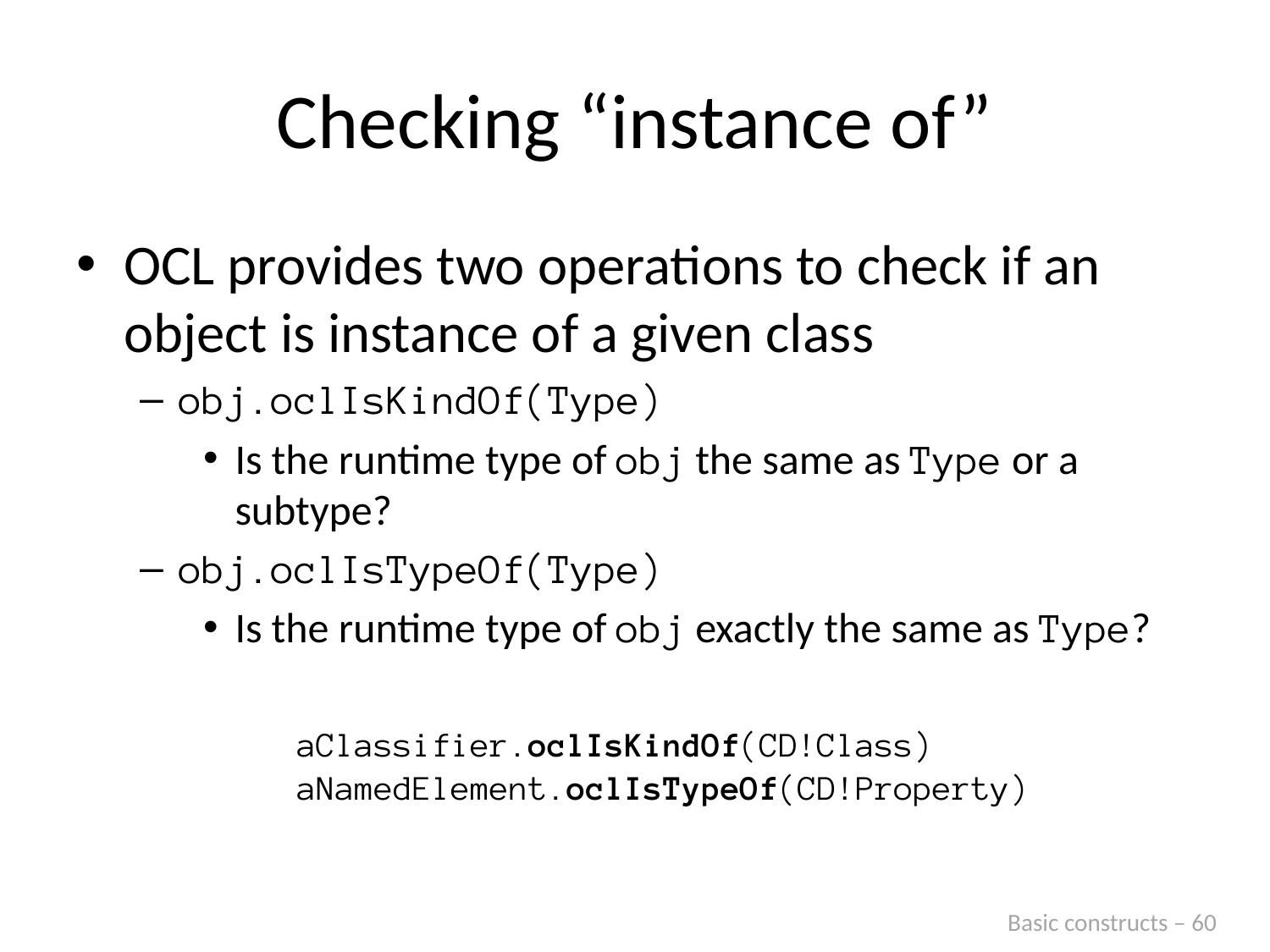

# Checking “instance of”
OCL provides two operations to check if an object is instance of a given class
obj.oclIsKindOf(Type)
Is the runtime type of obj the same as Type or a subtype?
obj.oclIsTypeOf(Type)
Is the runtime type of obj exactly the same as Type?

aClassifier.oclIsKindOf(CD!Class)
aNamedElement.oclIsTypeOf(CD!Property)
Basic constructs – 60